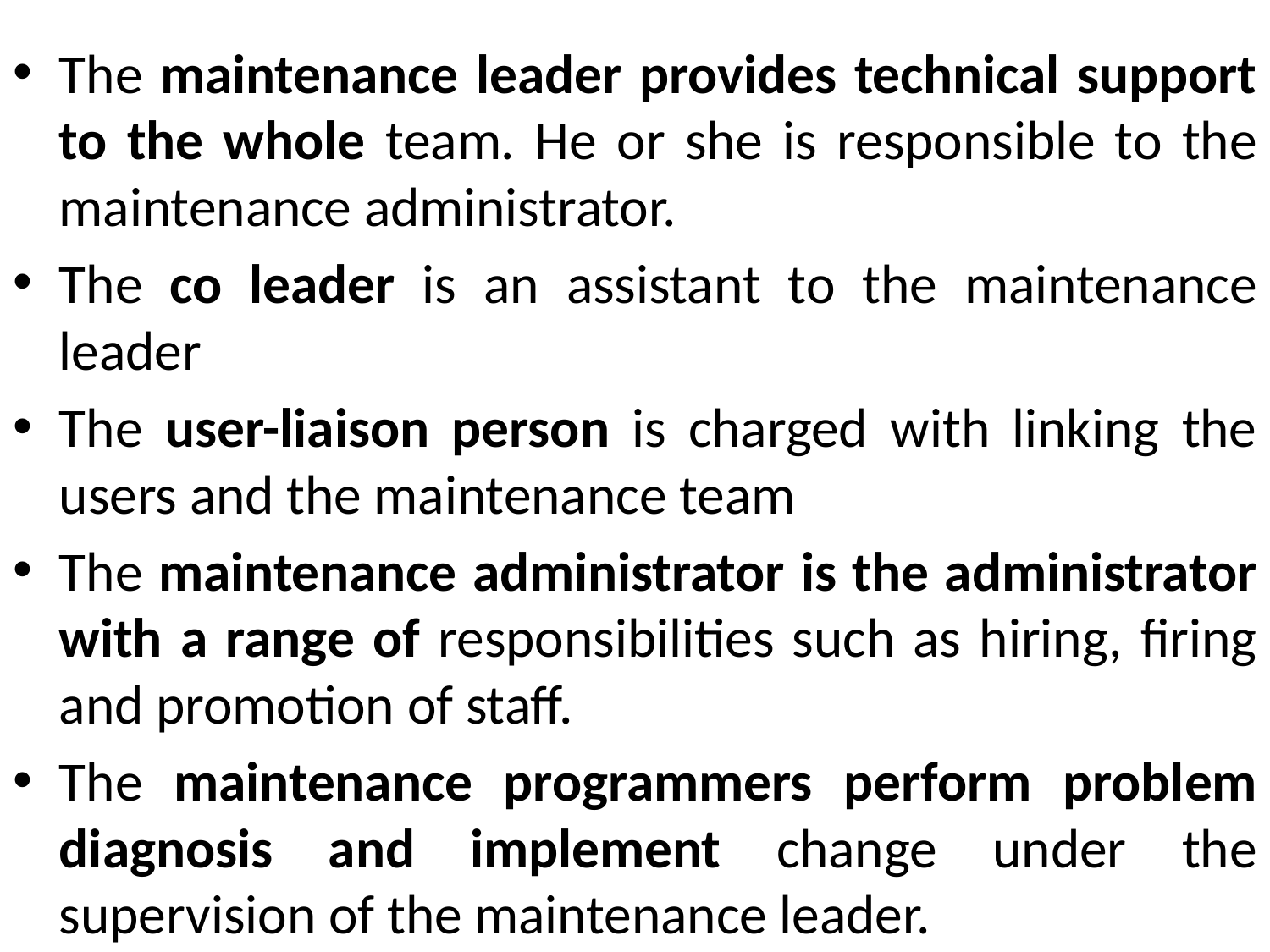

The maintenance leader provides technical support to the whole team. He or she is responsible to the maintenance administrator.
The co leader is an assistant to the maintenance leader
The user-liaison person is charged with linking the users and the maintenance team
The maintenance administrator is the administrator with a range of responsibilities such as hiring, firing and promotion of staff.
The maintenance programmers perform problem diagnosis and implement change under the supervision of the maintenance leader.